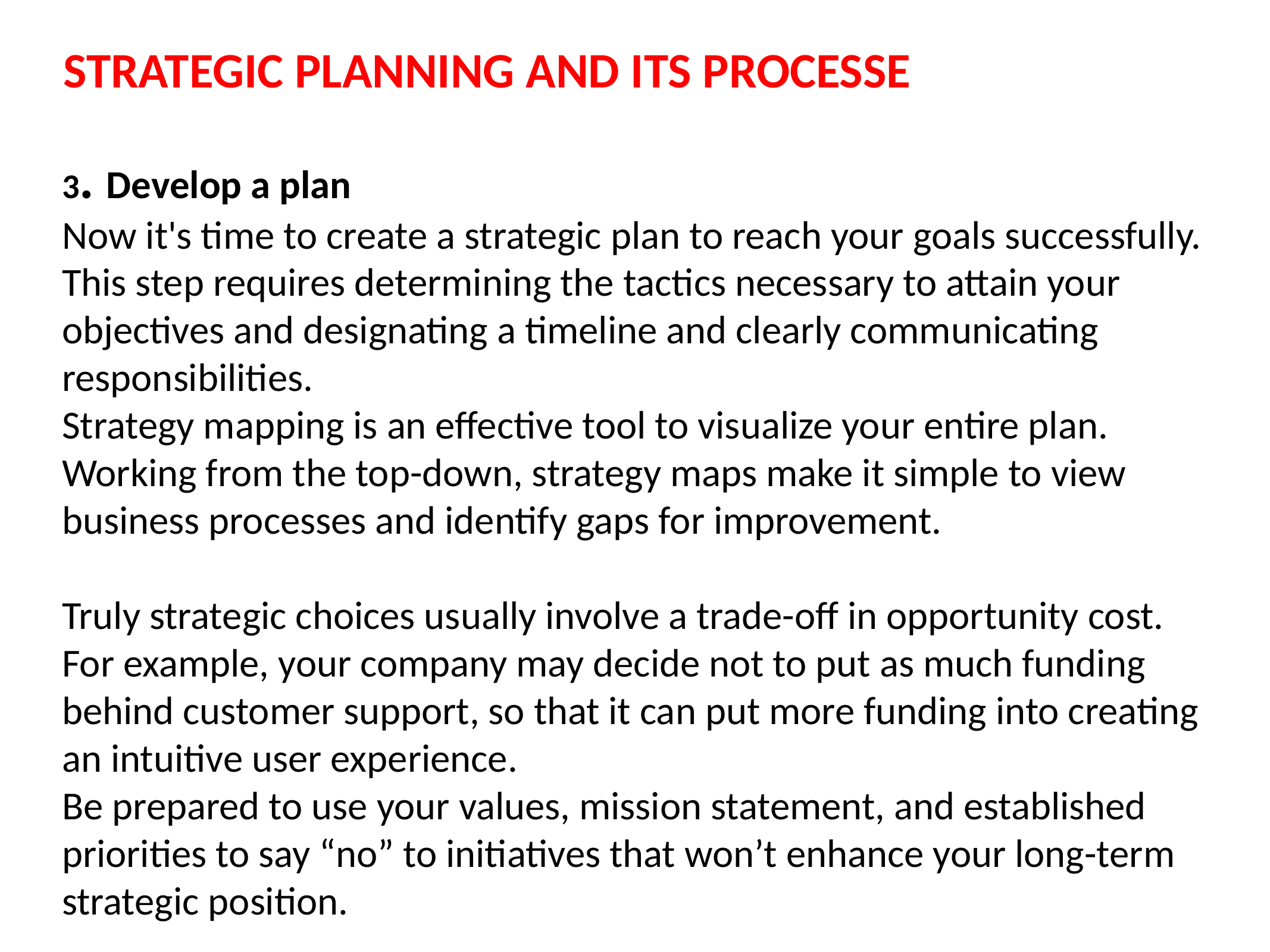

# STRATEGIC PLANNING AND ITS PROCESSE

3. Develop a plan
Now it's time to create a strategic plan to reach your goals successfully. This step requires determining the tactics necessary to attain your objectives and designating a timeline and clearly communicating responsibilities.
Strategy mapping is an effective tool to visualize your entire plan. Working from the top-down, strategy maps make it simple to view business processes and identify gaps for improvement.

Truly strategic choices usually involve a trade-off in opportunity cost. For example, your company may decide not to put as much funding behind customer support, so that it can put more funding into creating an intuitive user experience.
Be prepared to use your values, mission statement, and established priorities to say “no” to initiatives that won’t enhance your long-term strategic position.